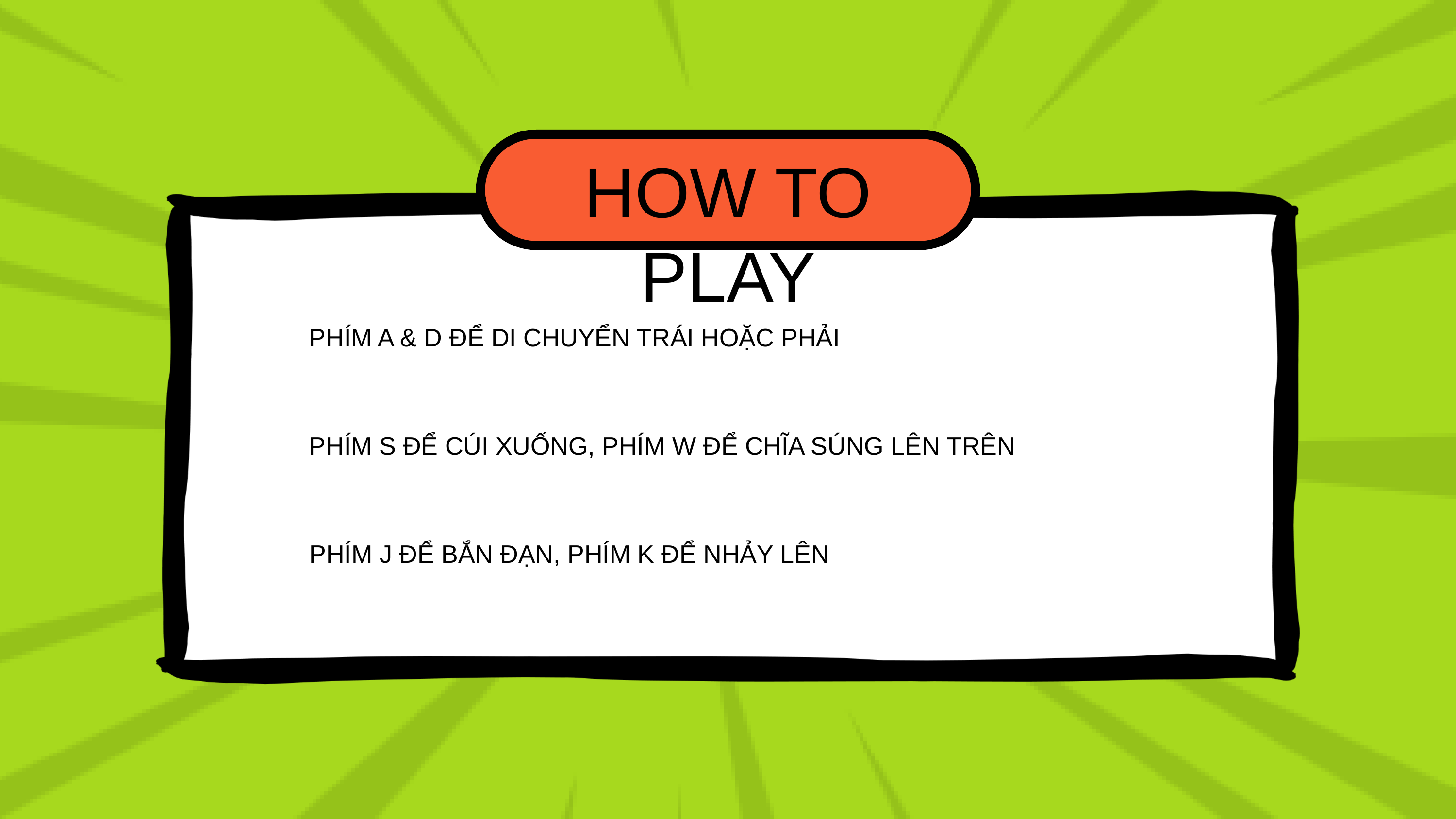

HOW TO PLAY

PHÍM A & D ĐỂ DI CHUYỂN TRÁI HOẶC PHẢI
PHÍM S ĐỂ CÚI XUỐNG, PHÍM W ĐỂ CHĨA SÚNG LÊN TRÊN
PHÍM J ĐỂ BẮN ĐẠN, PHÍM K ĐỂ NHẢY LÊN